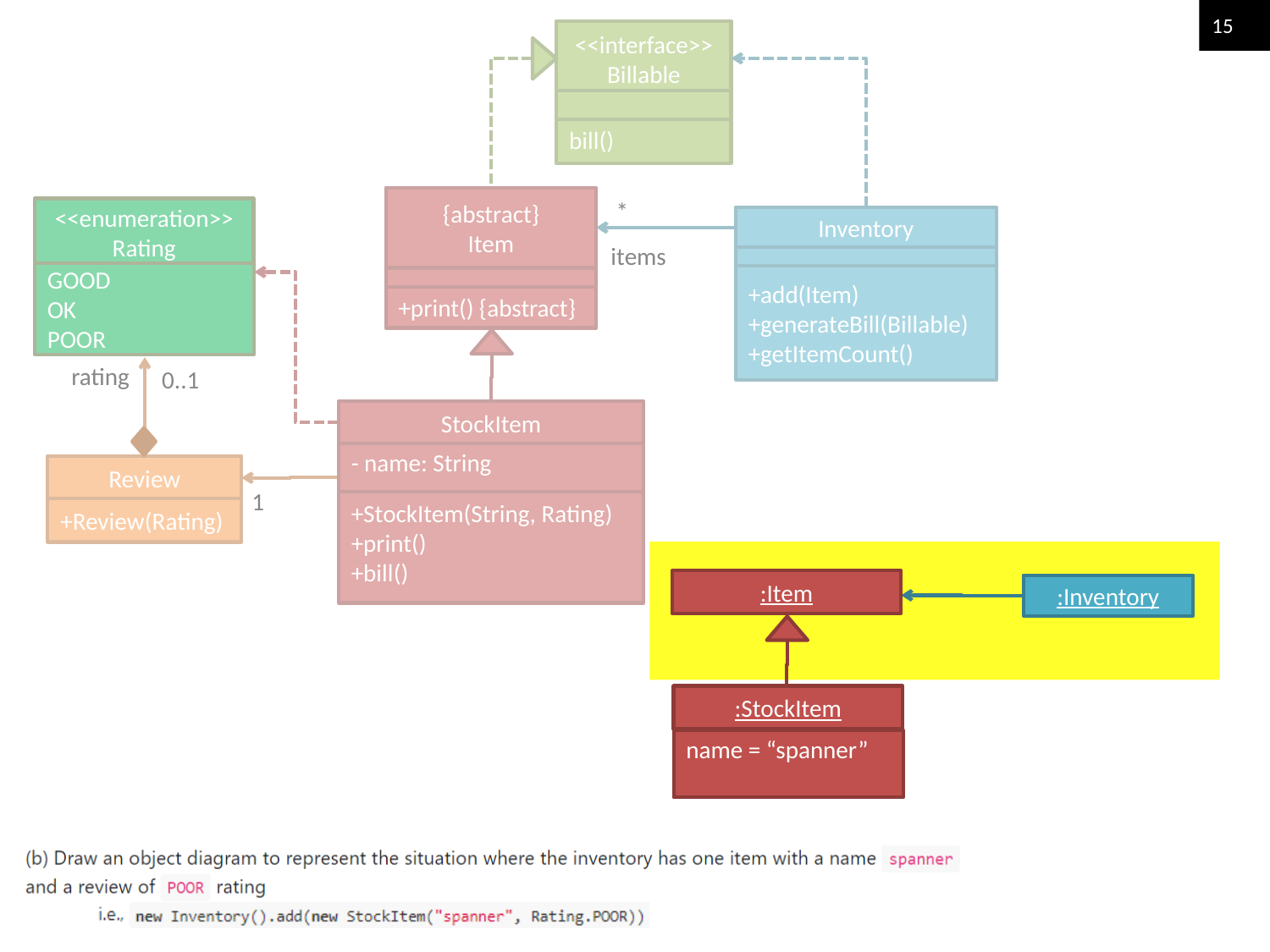

15

:Item
:Inventory

:StockItem
name = “spanner”